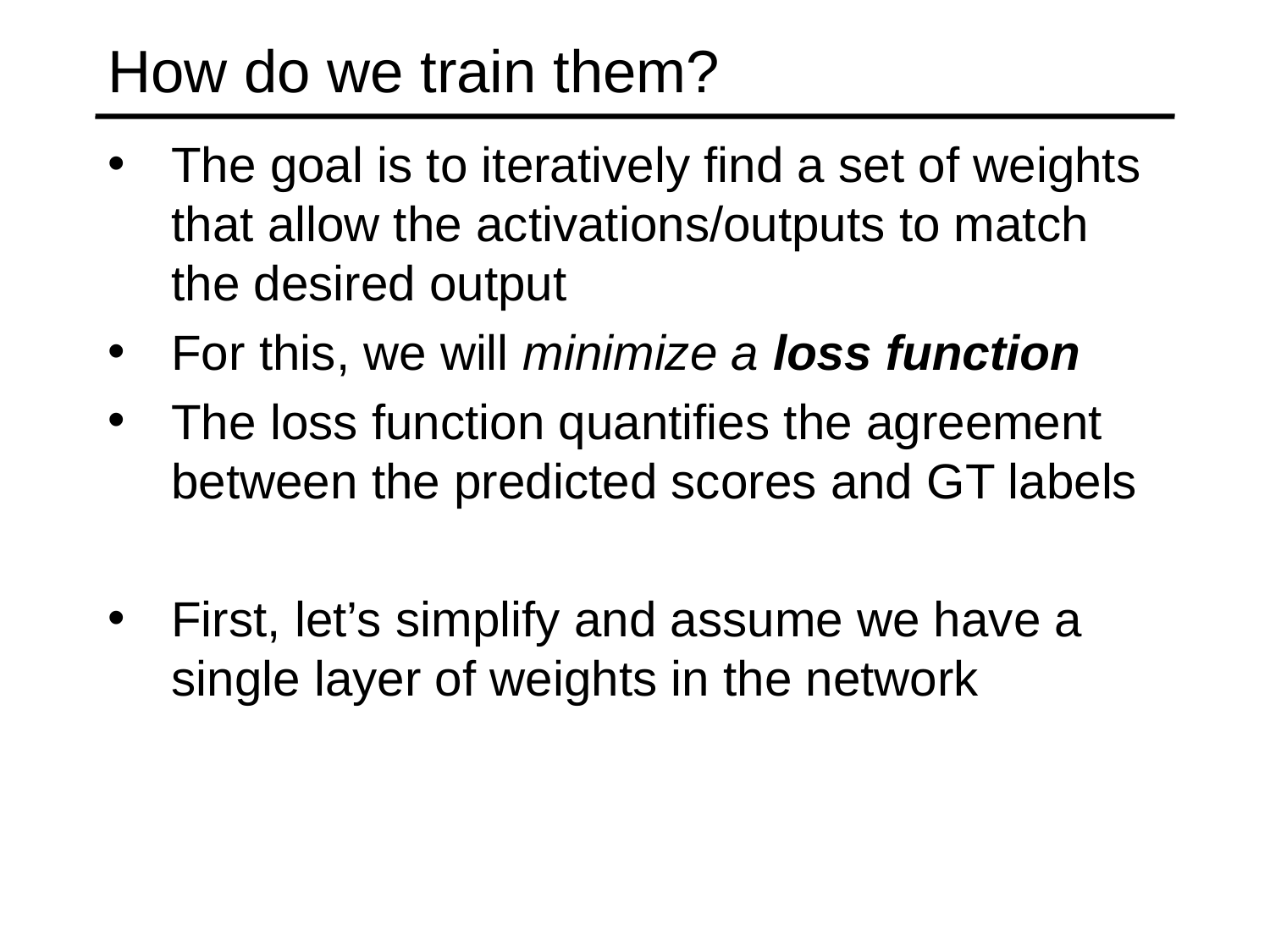

# How do we train them?
The goal is to iteratively find a set of weights that allow the activations/outputs to match the desired output
For this, we will minimize a loss function
The loss function quantifies the agreement between the predicted scores and GT labels

First, let’s simplify and assume we have a single layer of weights in the network